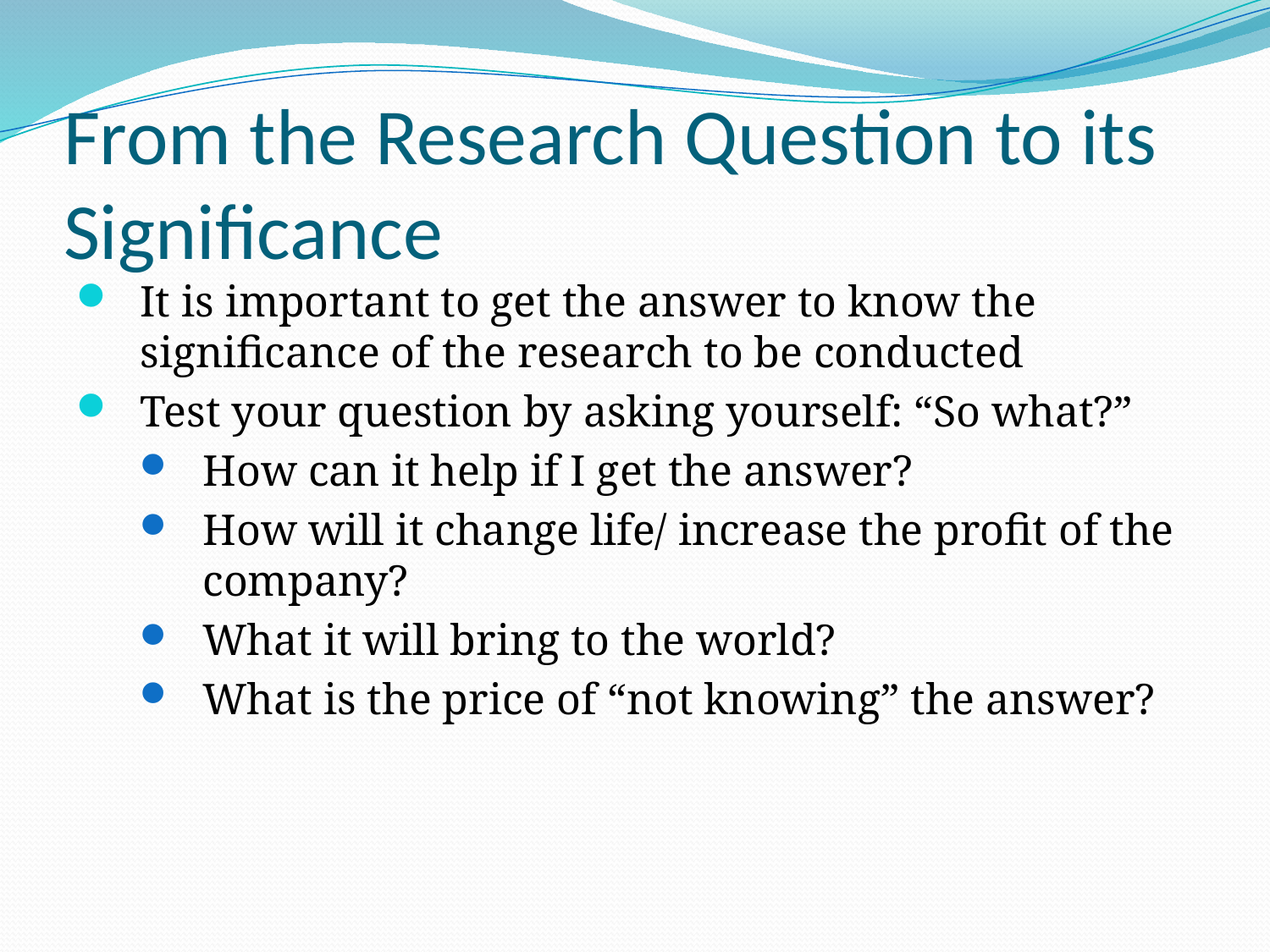

# From the Research Question to its Significance
It is important to get the answer to know the significance of the research to be conducted
Test your question by asking yourself: “So what?”
How can it help if I get the answer?
How will it change life/ increase the profit of the company?
What it will bring to the world?
What is the price of “not knowing” the answer?